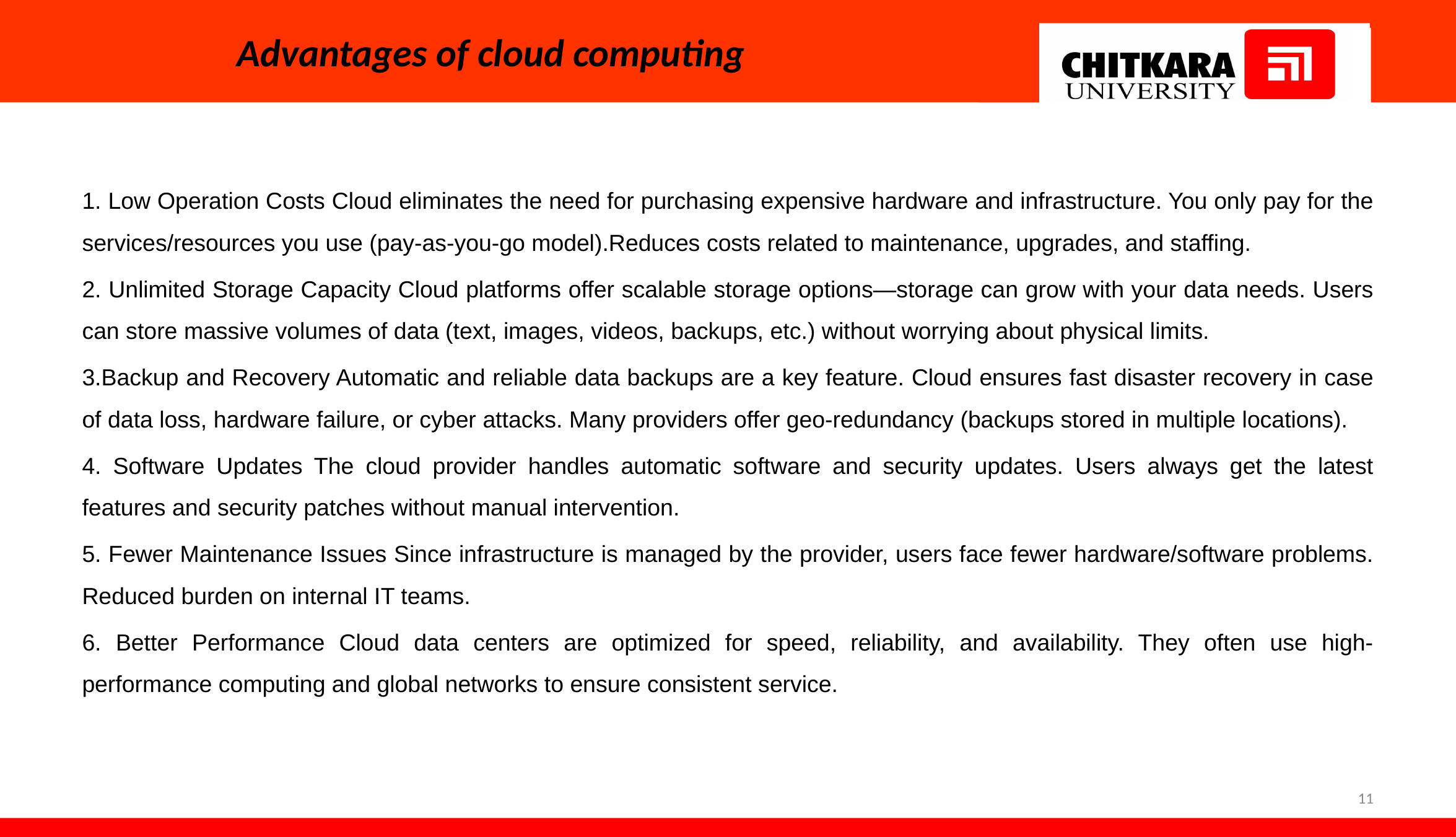

# Advantages of cloud computing
1. Low Operation Costs Cloud eliminates the need for purchasing expensive hardware and infrastructure. You only pay for the services/resources you use (pay-as-you-go model).Reduces costs related to maintenance, upgrades, and staffing.
2. Unlimited Storage Capacity Cloud platforms offer scalable storage options—storage can grow with your data needs. Users can store massive volumes of data (text, images, videos, backups, etc.) without worrying about physical limits.
3.Backup and Recovery Automatic and reliable data backups are a key feature. Cloud ensures fast disaster recovery in case of data loss, hardware failure, or cyber attacks. Many providers offer geo-redundancy (backups stored in multiple locations).
4. Software Updates The cloud provider handles automatic software and security updates. Users always get the latest features and security patches without manual intervention.
5. Fewer Maintenance Issues Since infrastructure is managed by the provider, users face fewer hardware/software problems. Reduced burden on internal IT teams.
6. Better Performance Cloud data centers are optimized for speed, reliability, and availability. They often use high-performance computing and global networks to ensure consistent service.
11